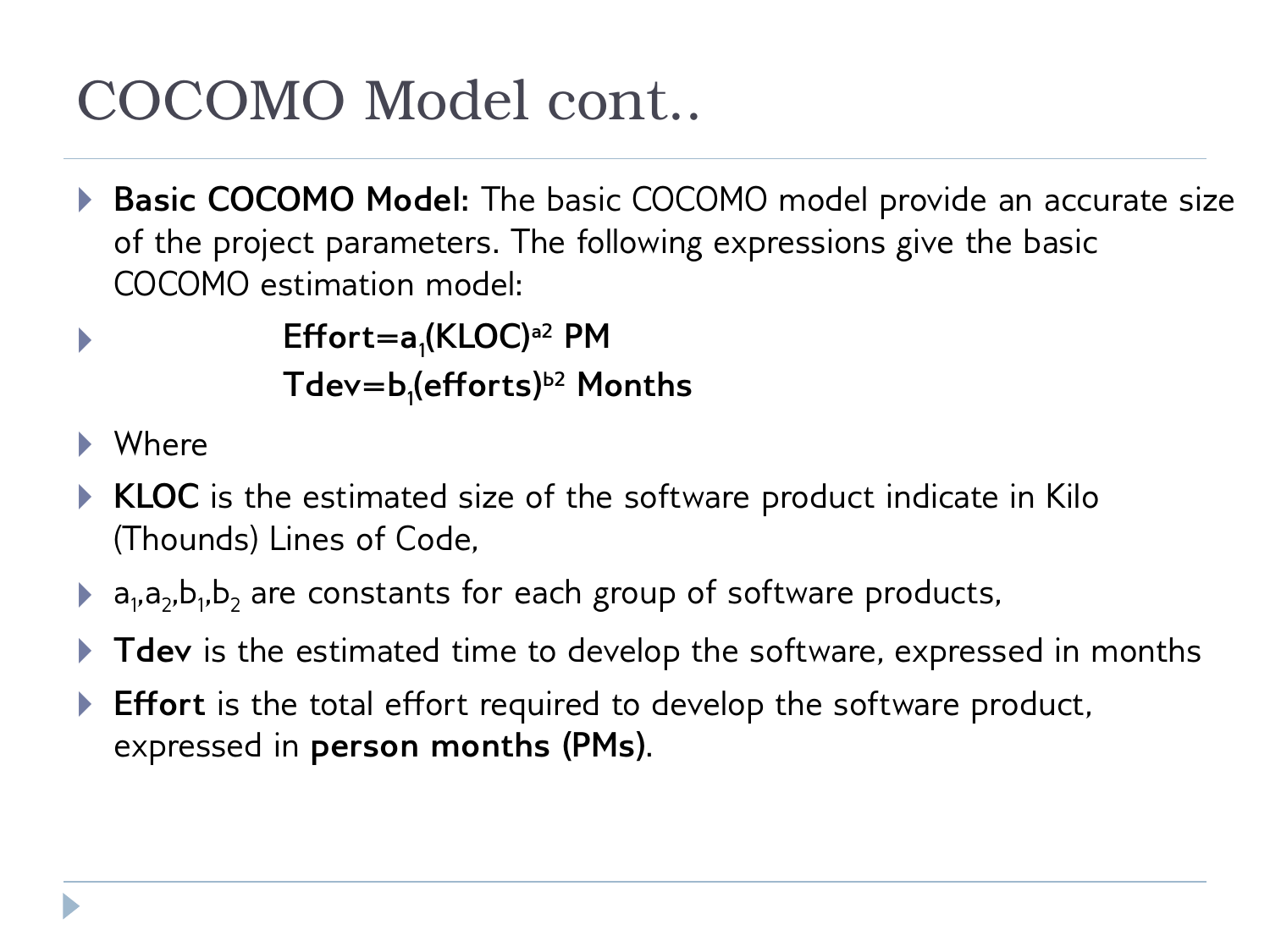

# COCOMO Model cont..
Basic COCOMO Model: The basic COCOMO model provide an accurate size of the project parameters. The following expressions give the basic COCOMO estimation model:
                Effort=a1(KLOC)a2 PM
                Tdev=b1(efforts)b2 Months
Where
KLOC is the estimated size of the software product indicate in Kilo (Thounds) Lines of Code,
a1,a2,b1,b2 are constants for each group of software products,
Tdev is the estimated time to develop the software, expressed in months
Effort is the total effort required to develop the software product, expressed in person months (PMs).